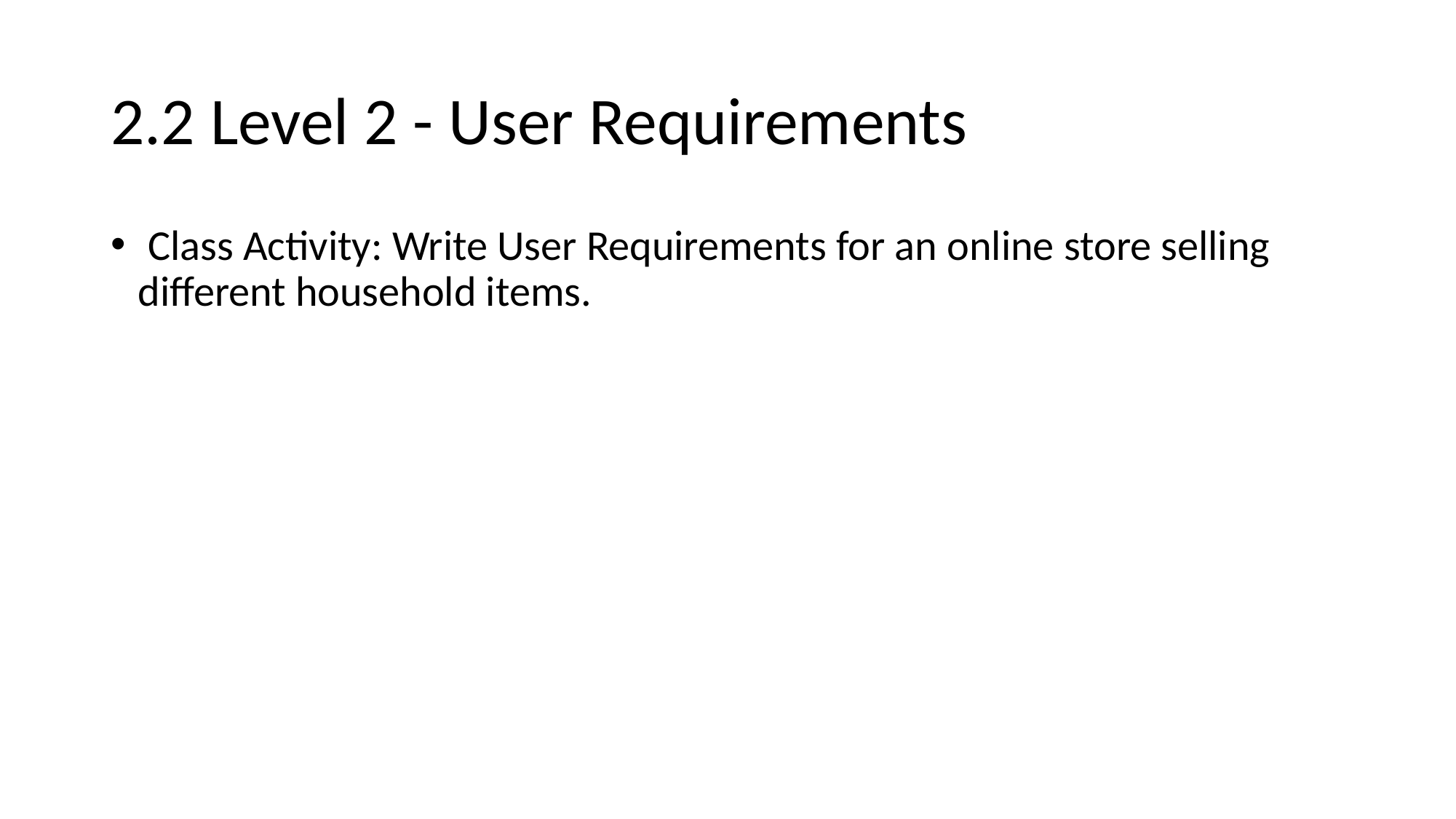

2.2 Level 2 - User Requirements
 Class Activity: Write User Requirements for an online store selling different household items.